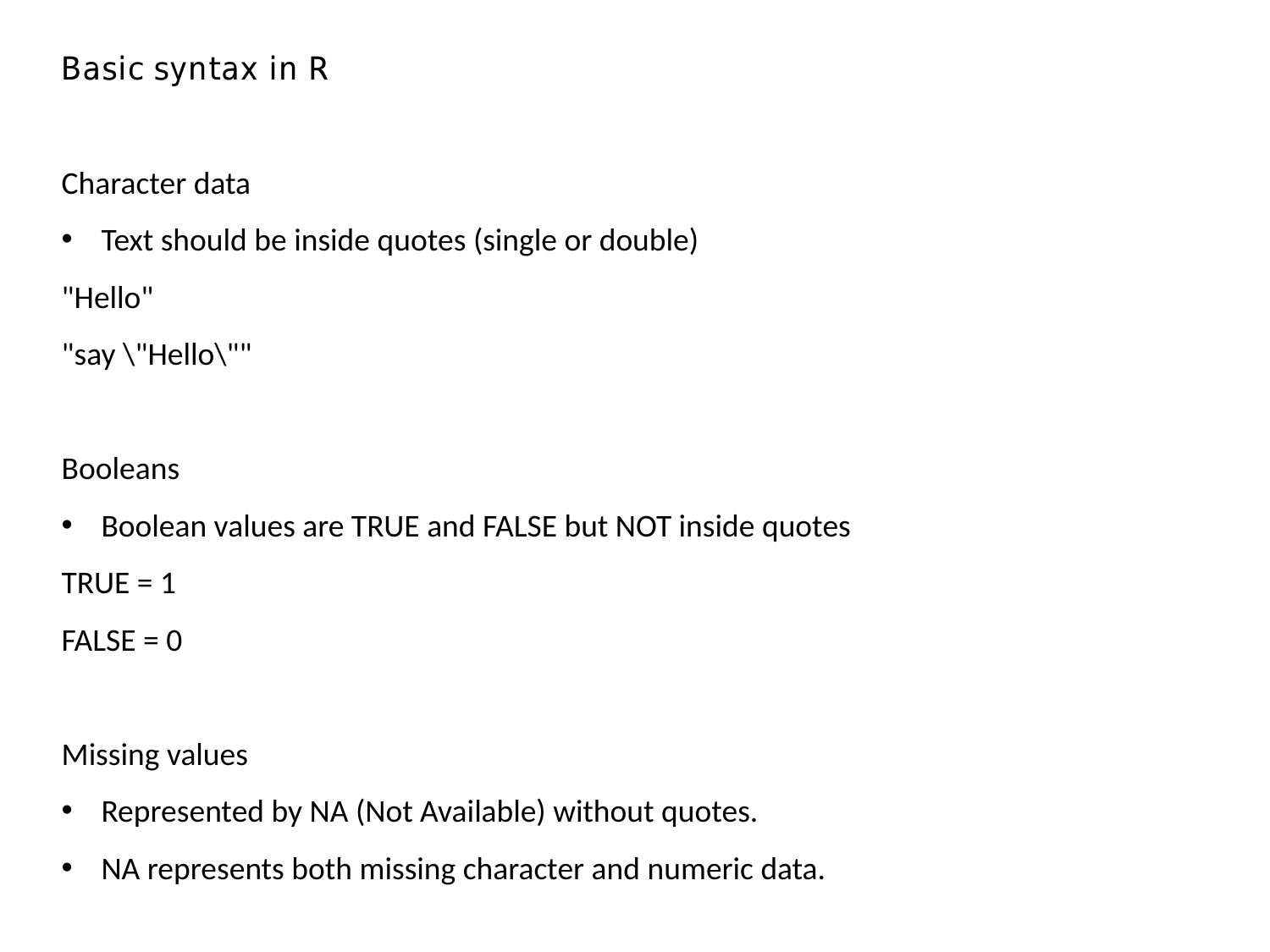

Basic syntax in R

Character data
Text should be inside quotes (single or double)
"Hello"
"say \"Hello\""

Booleans
Boolean values are TRUE and FALSE but NOT inside quotes
TRUE = 1
FALSE = 0

Missing values
Represented by NA (Not Available) without quotes.
NA represents both missing character and numeric data.